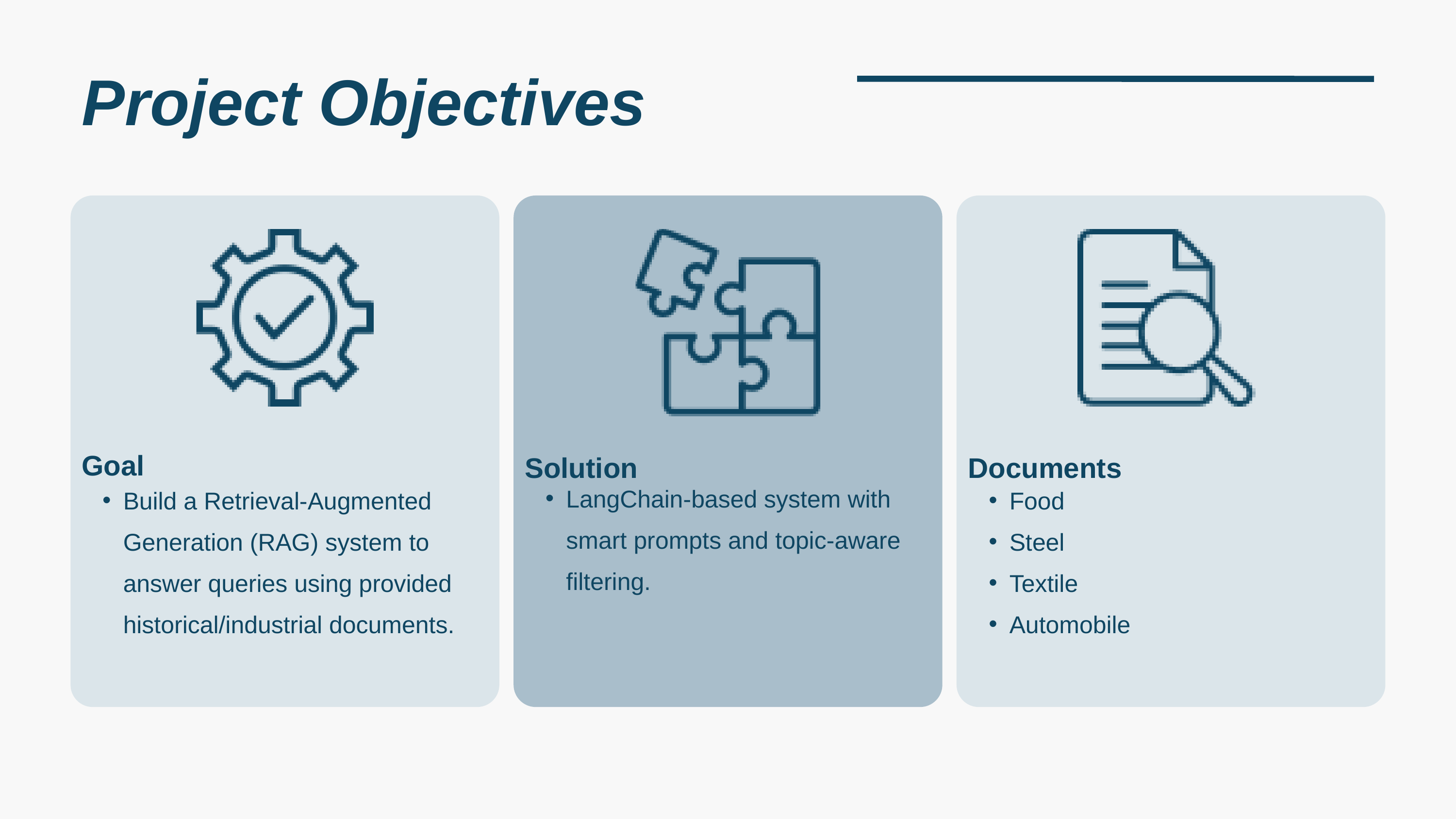

Project Objectives

Goal
Solution
Documents
LangChain-based system with smart prompts and topic-aware filtering.
Build a Retrieval-Augmented Generation (RAG) system to answer queries using provided historical/industrial documents.
Food
Steel
Textile
Automobile